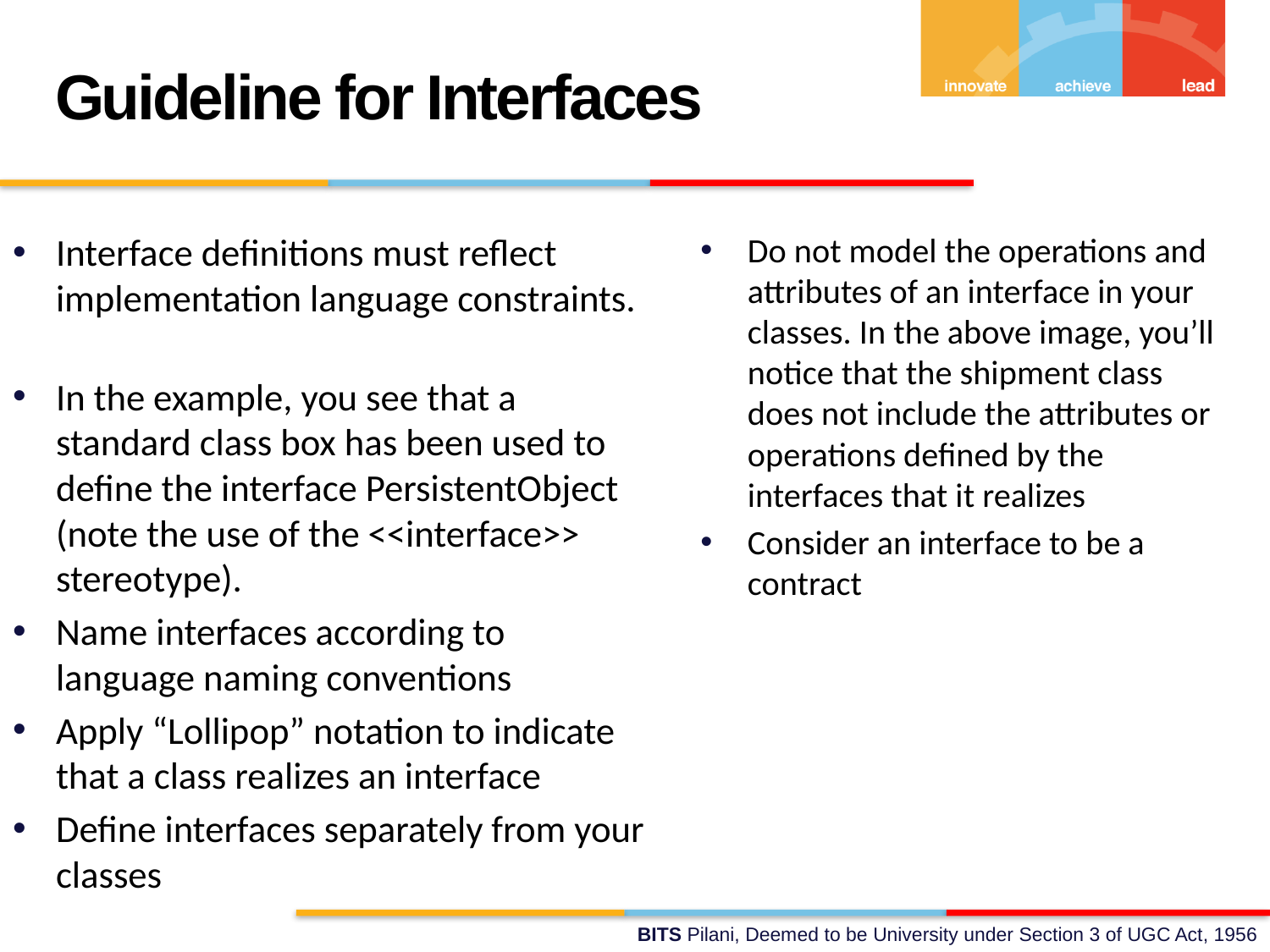

Guideline for Interfaces
Interface definitions must reflect implementation language constraints.
In the example, you see that a standard class box has been used to define the interface PersistentObject (note the use of the <<interface>> stereotype).
Name interfaces according to language naming conventions
Apply “Lollipop” notation to indicate that a class realizes an interface
Define interfaces separately from your classes

Do not model the operations and attributes of an interface in your classes. In the above image, you’ll notice that the shipment class does not include the attributes or operations defined by the interfaces that it realizes
Consider an interface to be a contract